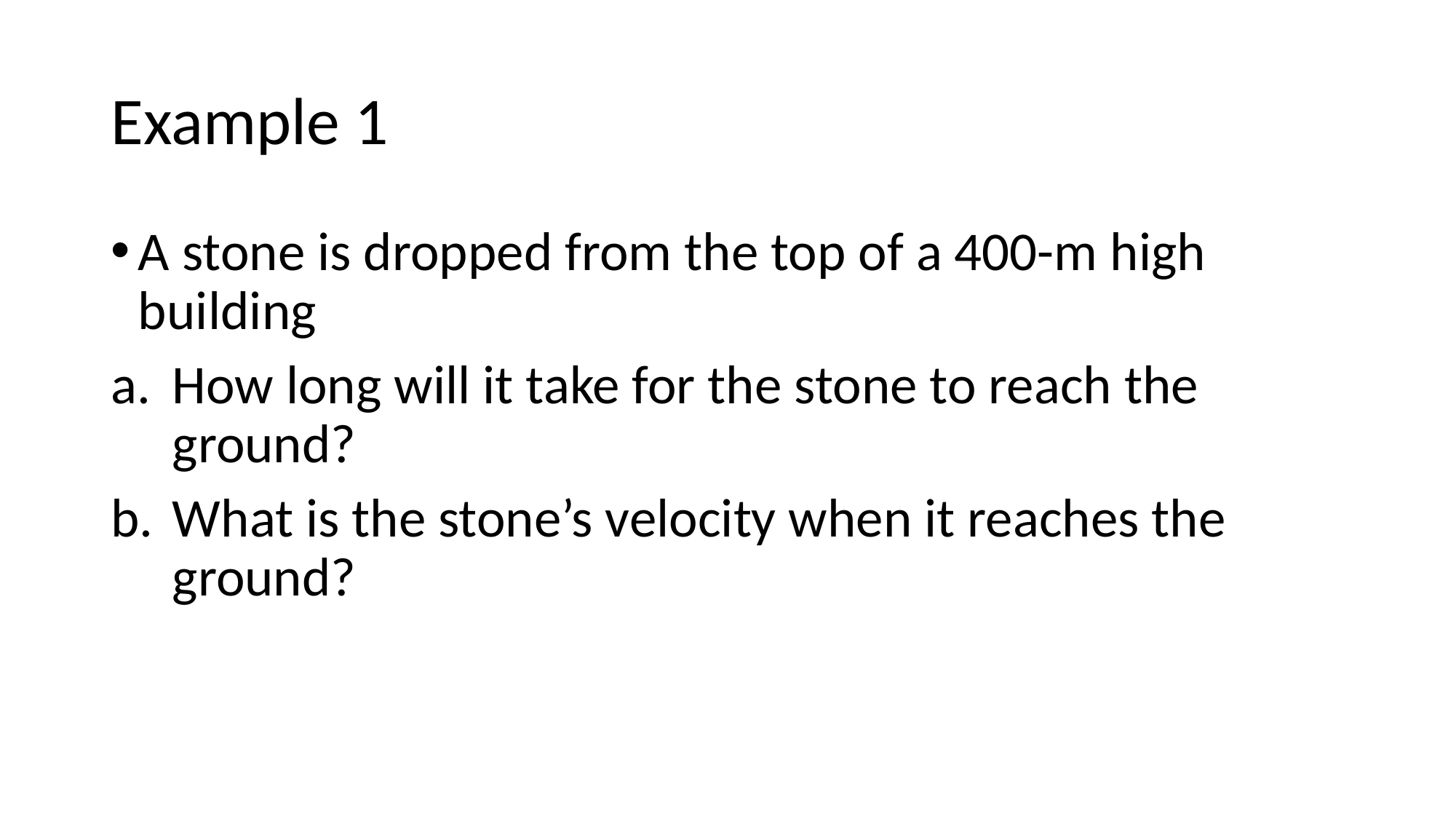

# Example 1
A stone is dropped from the top of a 400-m high building
How long will it take for the stone to reach the ground?
What is the stone’s velocity when it reaches the ground?